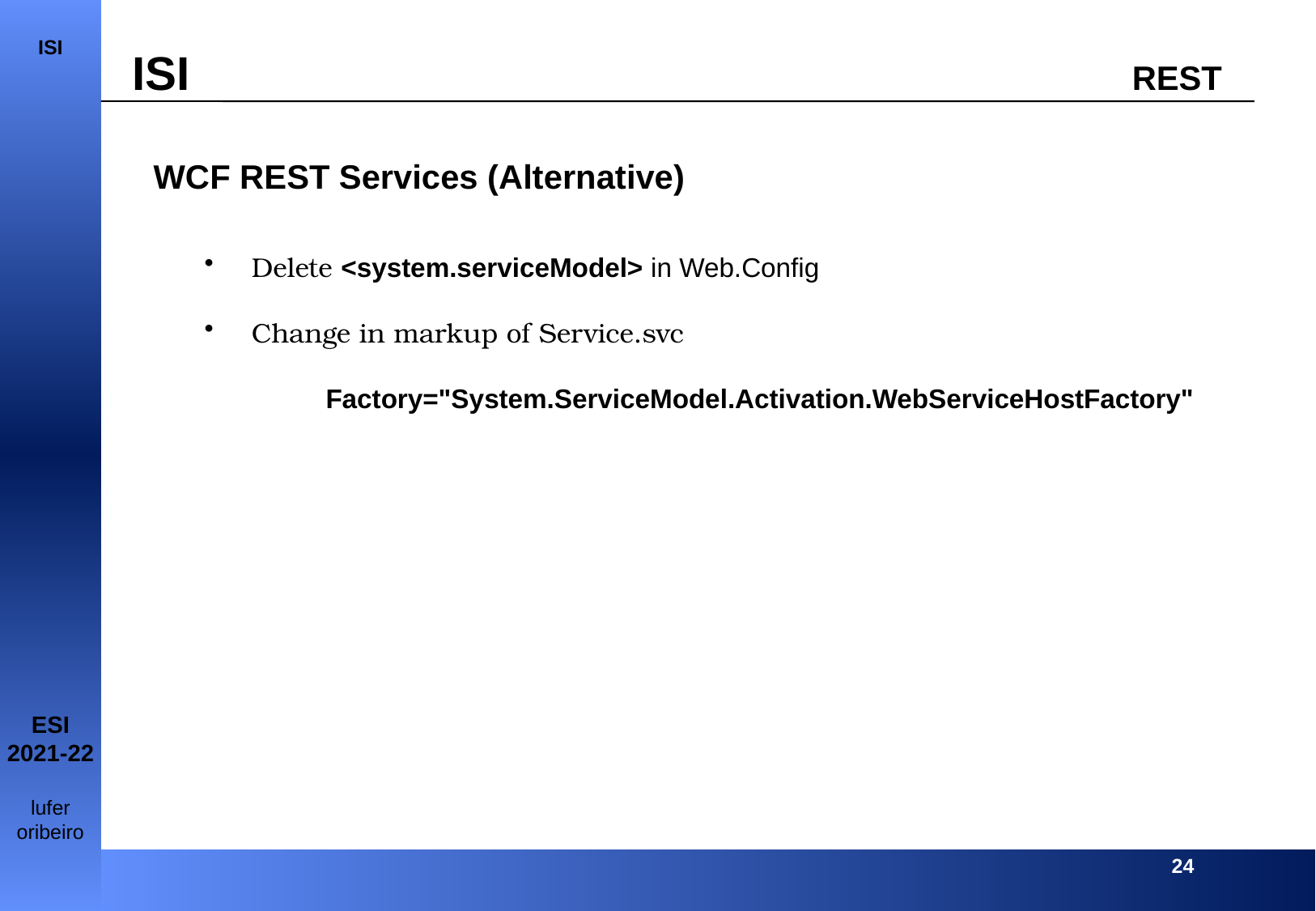

WCF REST Services (Alternative)
Delete <system.serviceModel> in Web.Config
Change in markup of Service.svc
   	Factory="System.ServiceModel.Activation.WebServiceHostFactory"